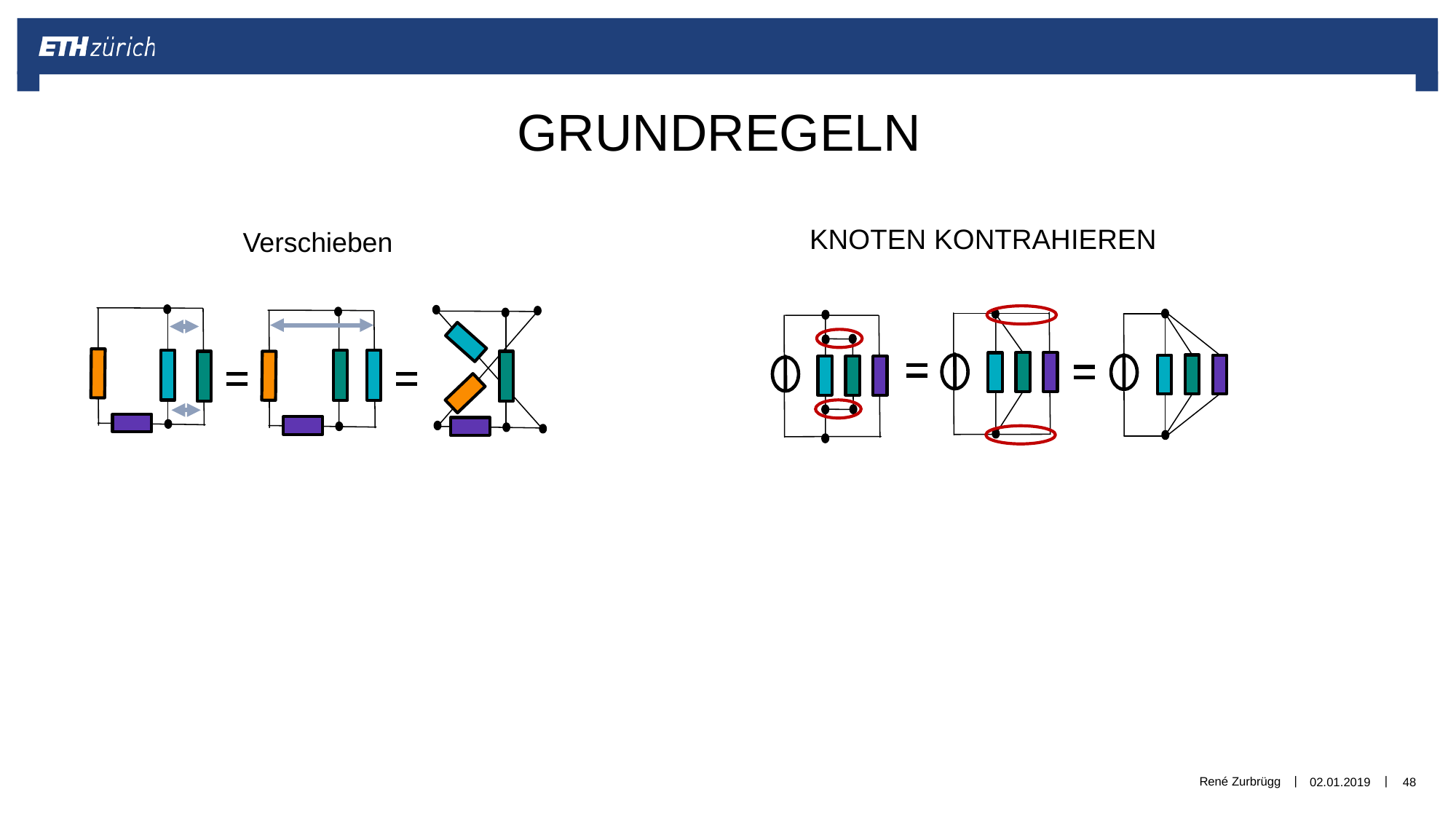

Grundregeln
Knoten Kontrahieren
Verschieben

René Zurbrügg
02.01.2019
48